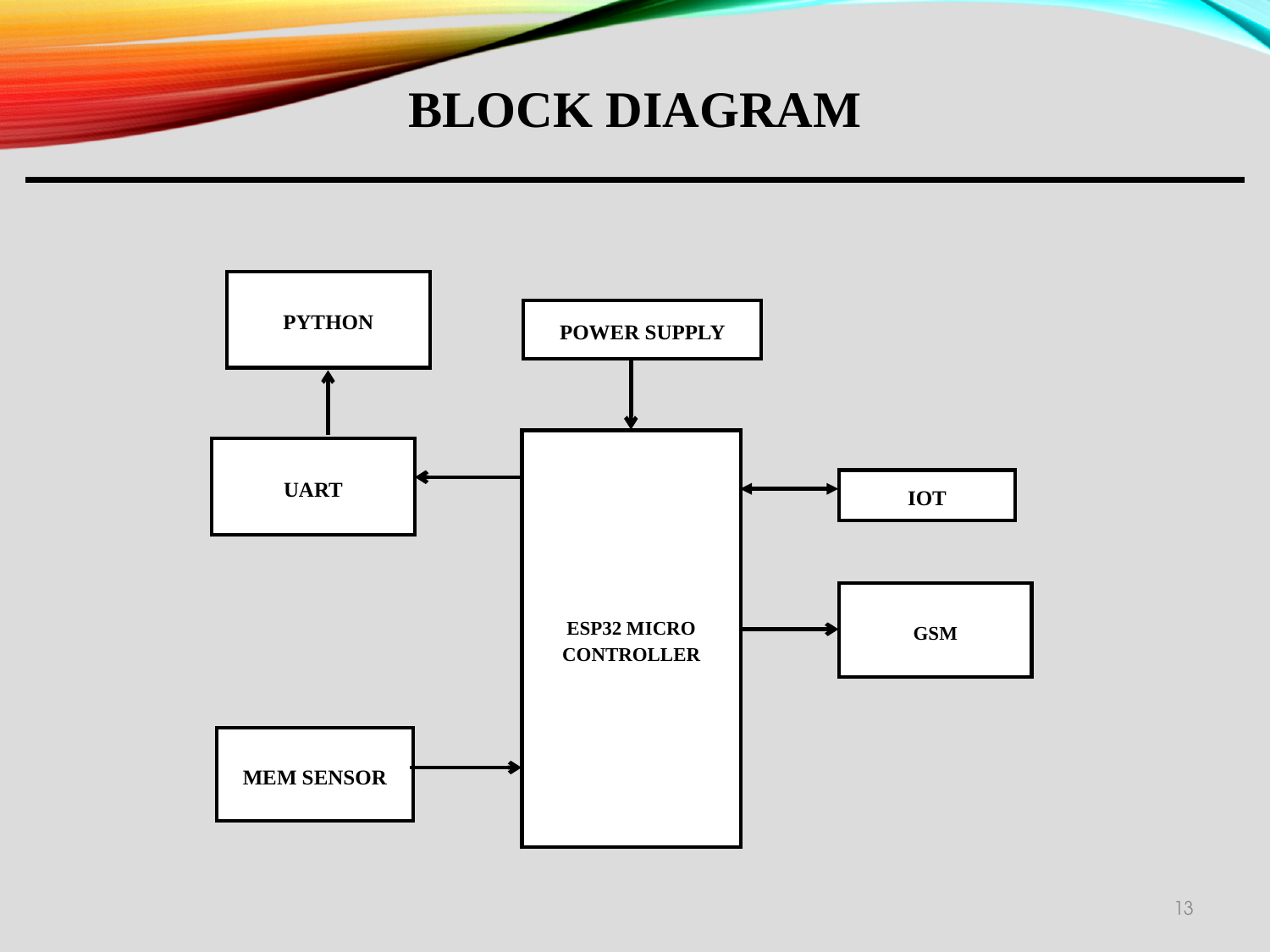

BLOCK DIAGRAM
PYTHON
POWER SUPPLY
ESP32 MICRO CONTROLLER
UART
IOT
GSM
MEM SENSOR
13